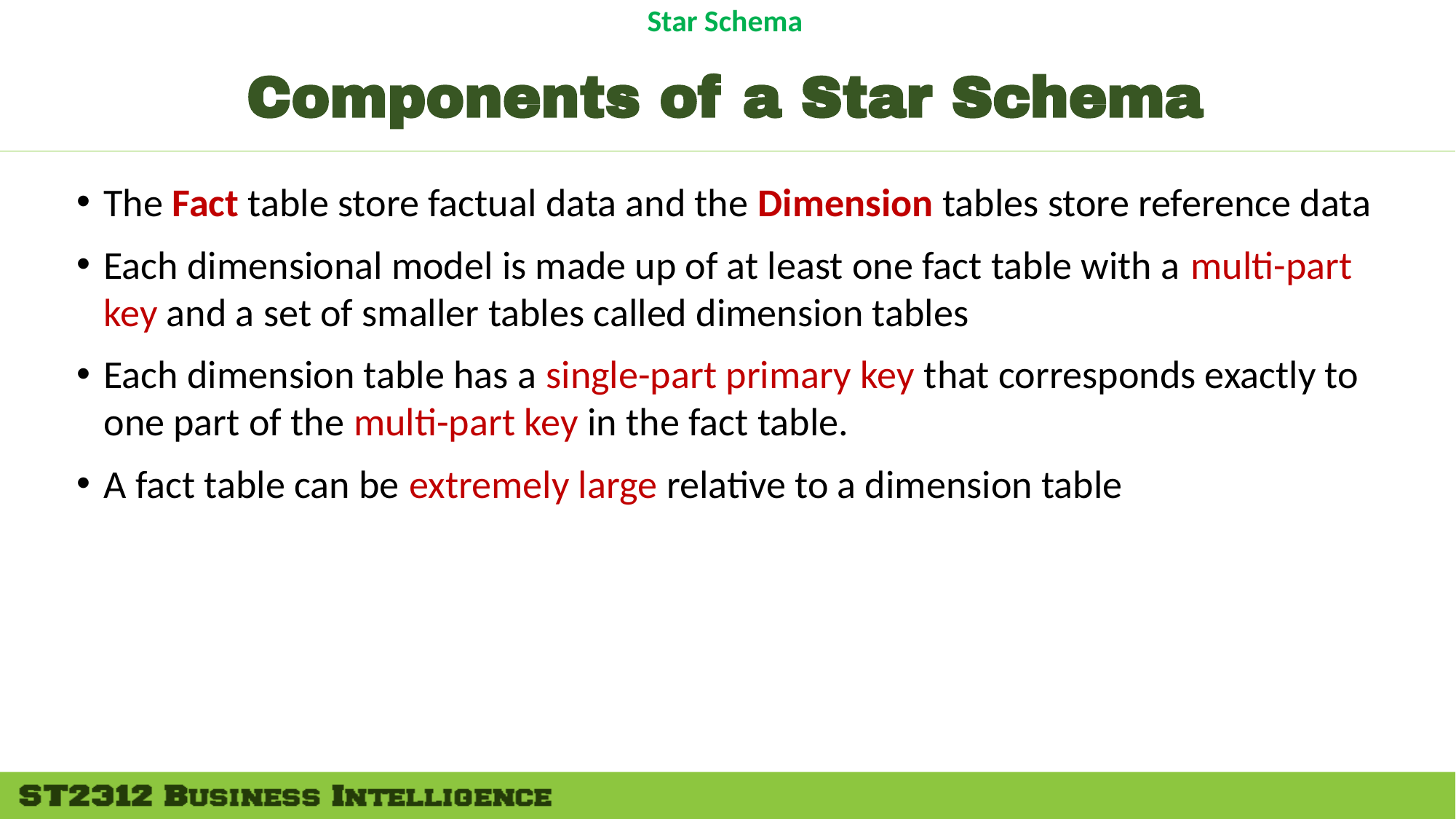

Star Schema
# Components of a Star Schema
The Fact table store factual data and the Dimension tables store reference data
Each dimensional model is made up of at least one fact table with a multi-part key and a set of smaller tables called dimension tables
Each dimension table has a single-part primary key that corresponds exactly to one part of the multi-part key in the fact table.
A fact table can be extremely large relative to a dimension table